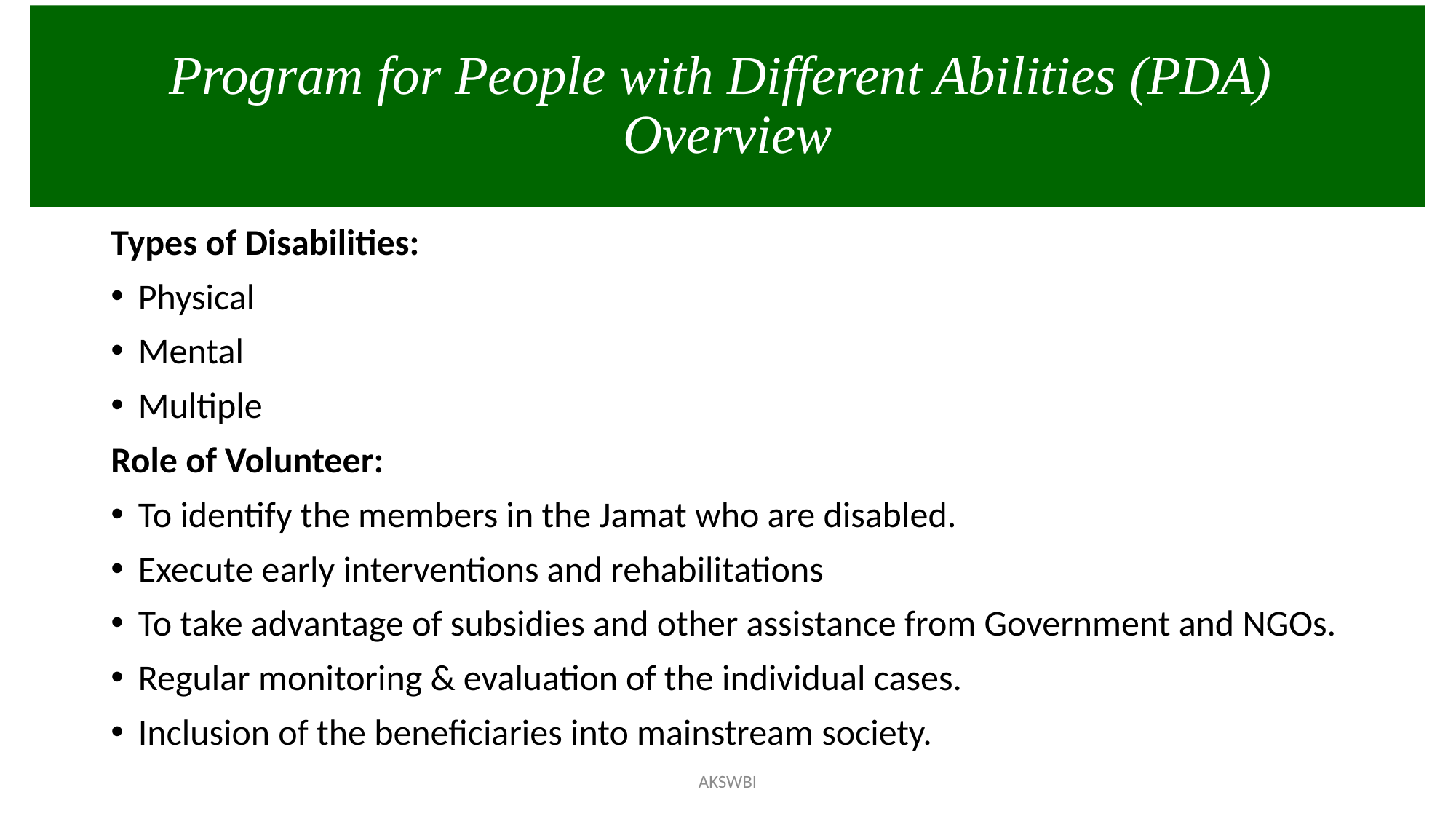

Program for People with Different Abilities (PDA)
Overview
#
Types of Disabilities:
Physical
Mental
Multiple
Role of Volunteer:
To identify the members in the Jamat who are disabled.
Execute early interventions and rehabilitations
To take advantage of subsidies and other assistance from Government and NGOs.
Regular monitoring & evaluation of the individual cases.
Inclusion of the beneficiaries into mainstream society.

AKSWBI